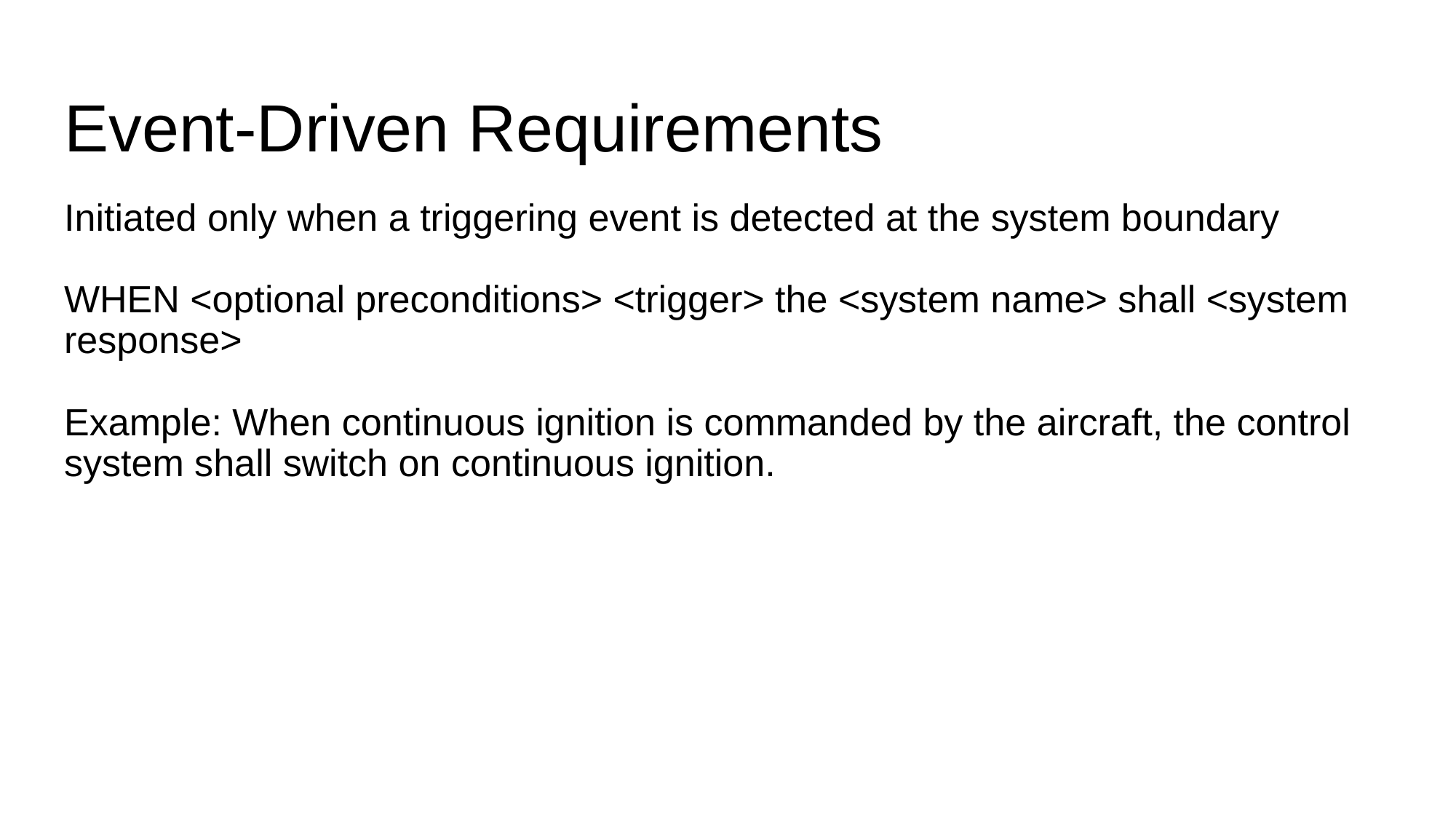

# Event-Driven Requirements

Initiated only when a triggering event is detected at the system boundary

WHEN <optional preconditions> <trigger> the <system name> shall <system response>

Example: When continuous ignition is commanded by the aircraft, the control system shall switch on continuous ignition.